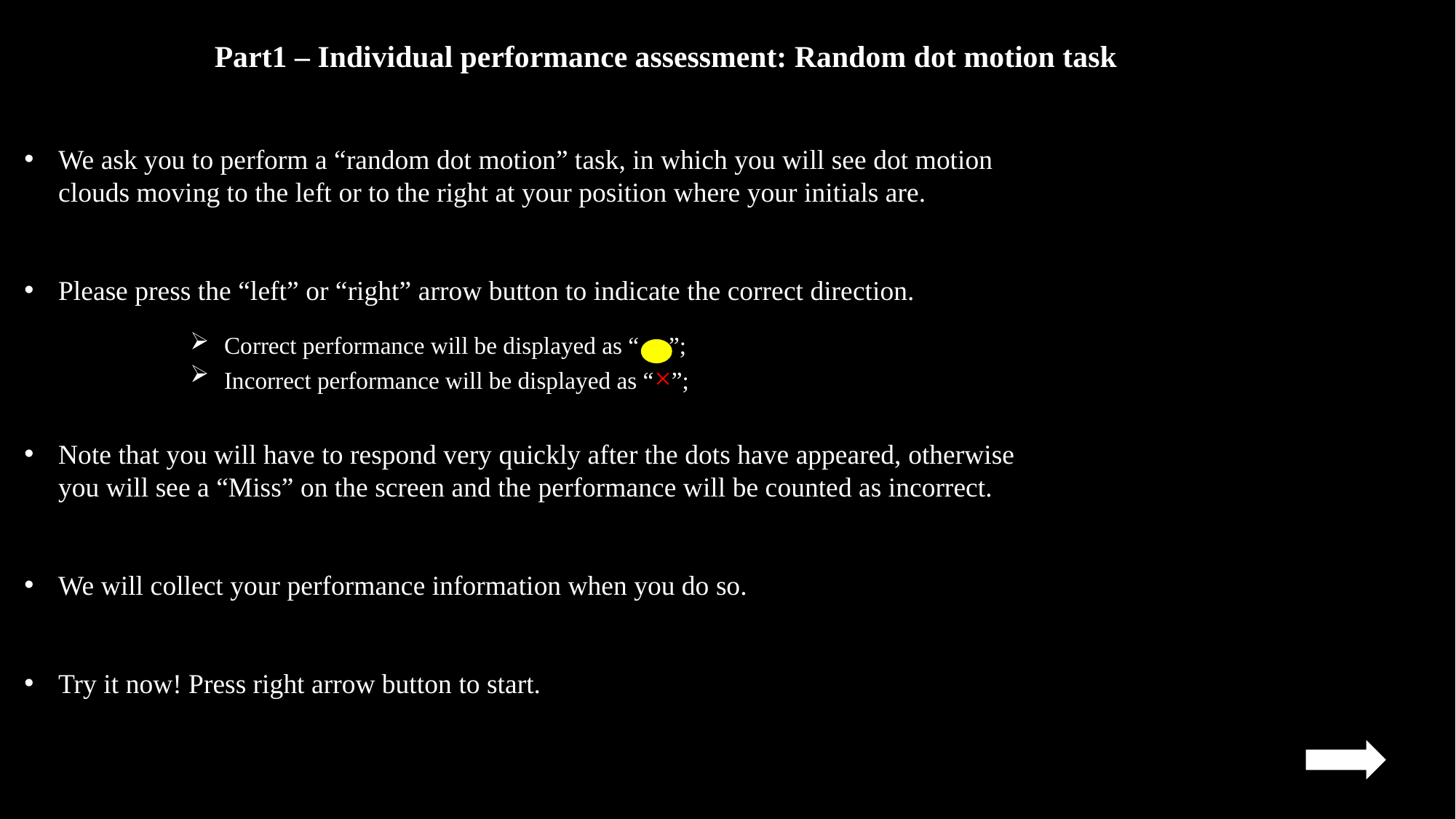

Part1 – Individual performance assessment: Random dot motion task
We ask you to perform a “random dot motion” task, in which you will see dot motion clouds moving to the left or to the right at your position where your initials are.

Please press the “left” or “right” arrow button to indicate the correct direction.

Note that you will have to respond very quickly after the dots have appeared, otherwise you will see a “Miss” on the screen and the performance will be counted as incorrect.

We will collect your performance information when you do so.

Try it now! Press right arrow button to start.
Correct performance will be displayed as “     ”;
Incorrect performance will be displayed as “×”;